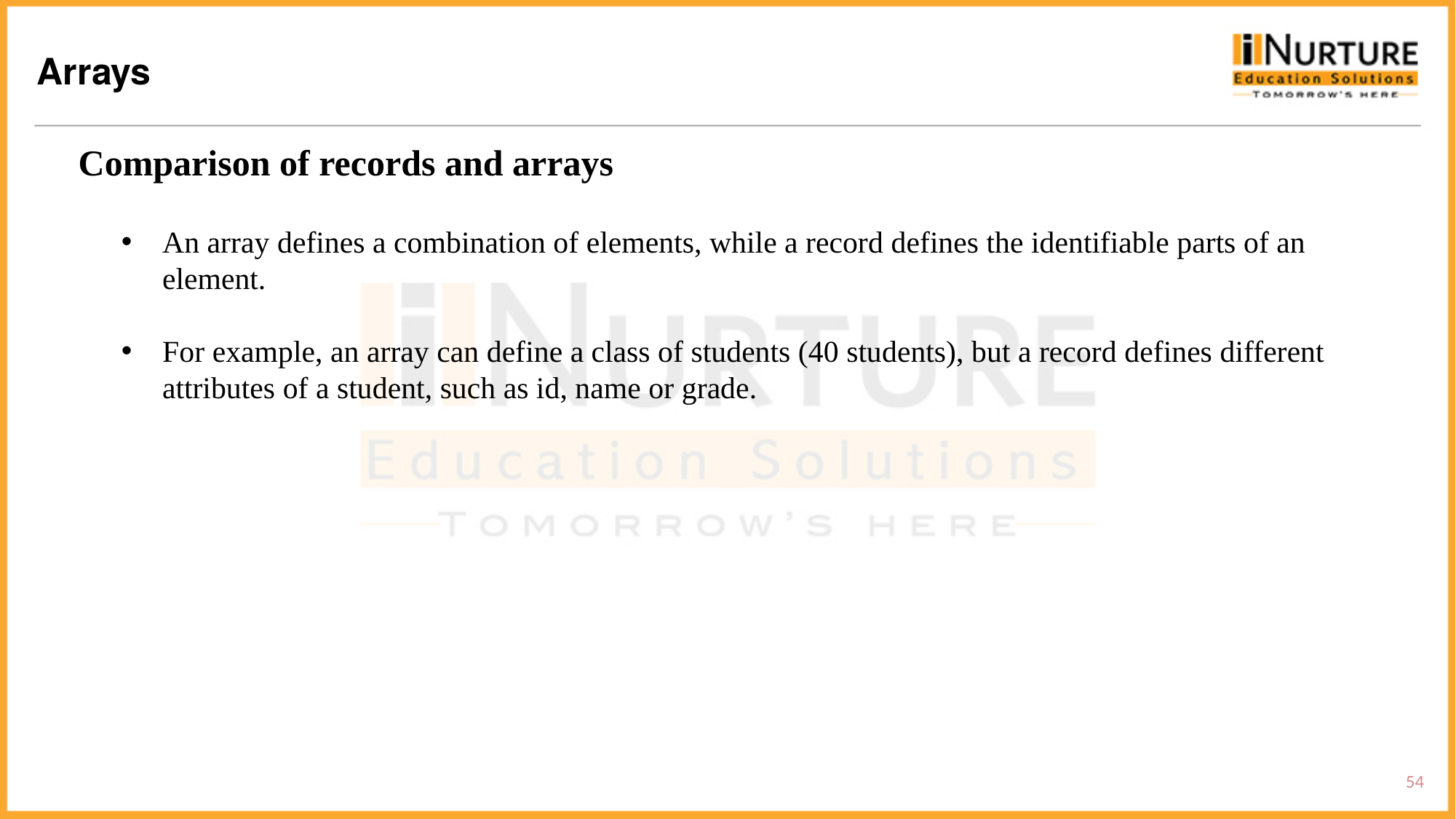

Arrays
Comparison of records and arrays

An array defines a combination of elements, while a record defines the identifiable parts of an element.

For example, an array can define a class of students (40 students), but a record defines different attributes of a student, such as id, name or grade.
54